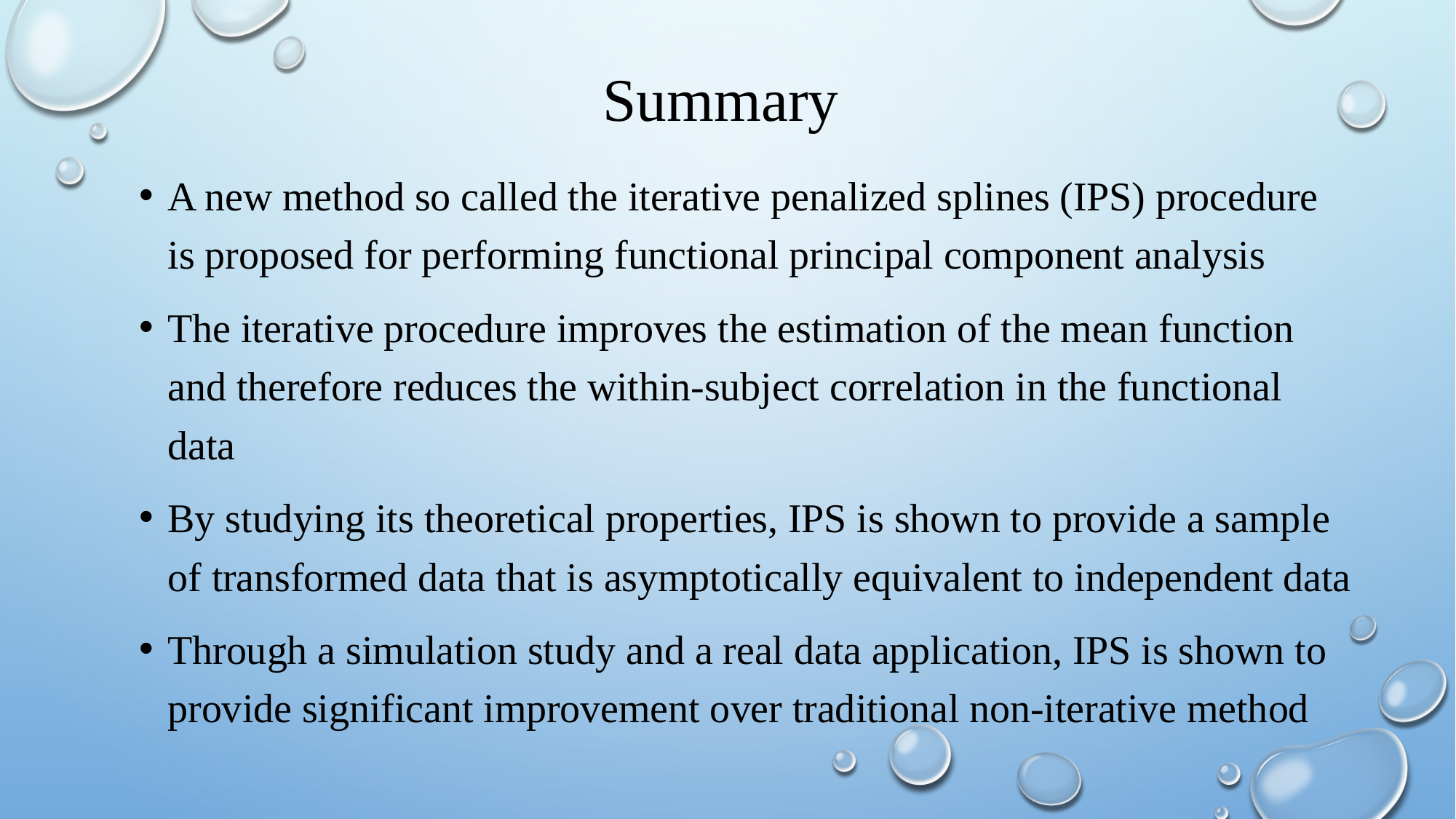

# Summary
A new method so called the iterative penalized splines (IPS) procedure is proposed for performing functional principal component analysis
The iterative procedure improves the estimation of the mean function and therefore reduces the within-subject correlation in the functional data
By studying its theoretical properties, IPS is shown to provide a sample of transformed data that is asymptotically equivalent to independent data
Through a simulation study and a real data application, IPS is shown to provide significant improvement over traditional non-iterative method